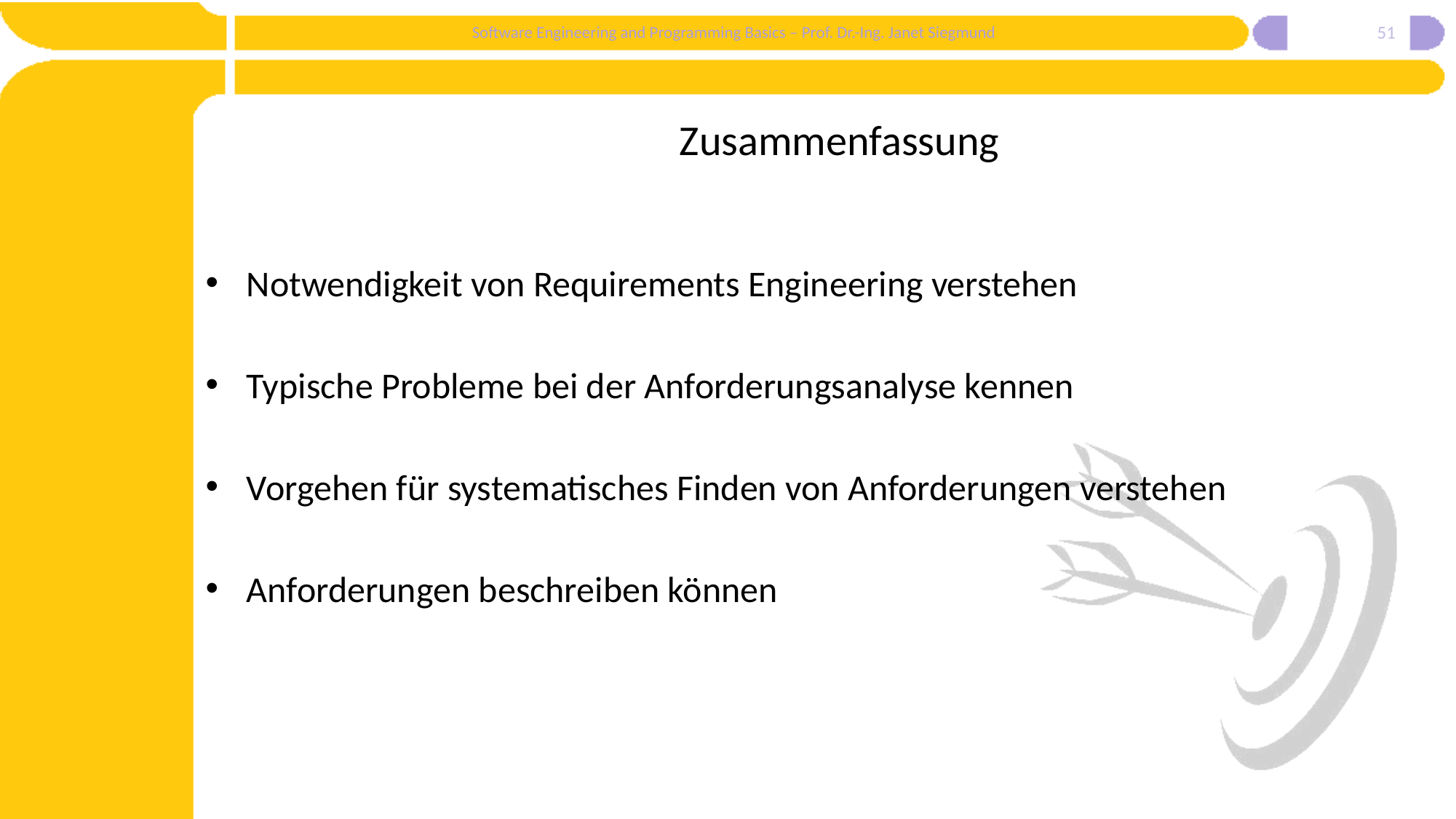

51
# Zusammenfassung
Notwendigkeit von Requirements Engineering verstehen

Typische Probleme bei der Anforderungsanalyse kennen

Vorgehen für systematisches Finden von Anforderungen verstehen

Anforderungen beschreiben können